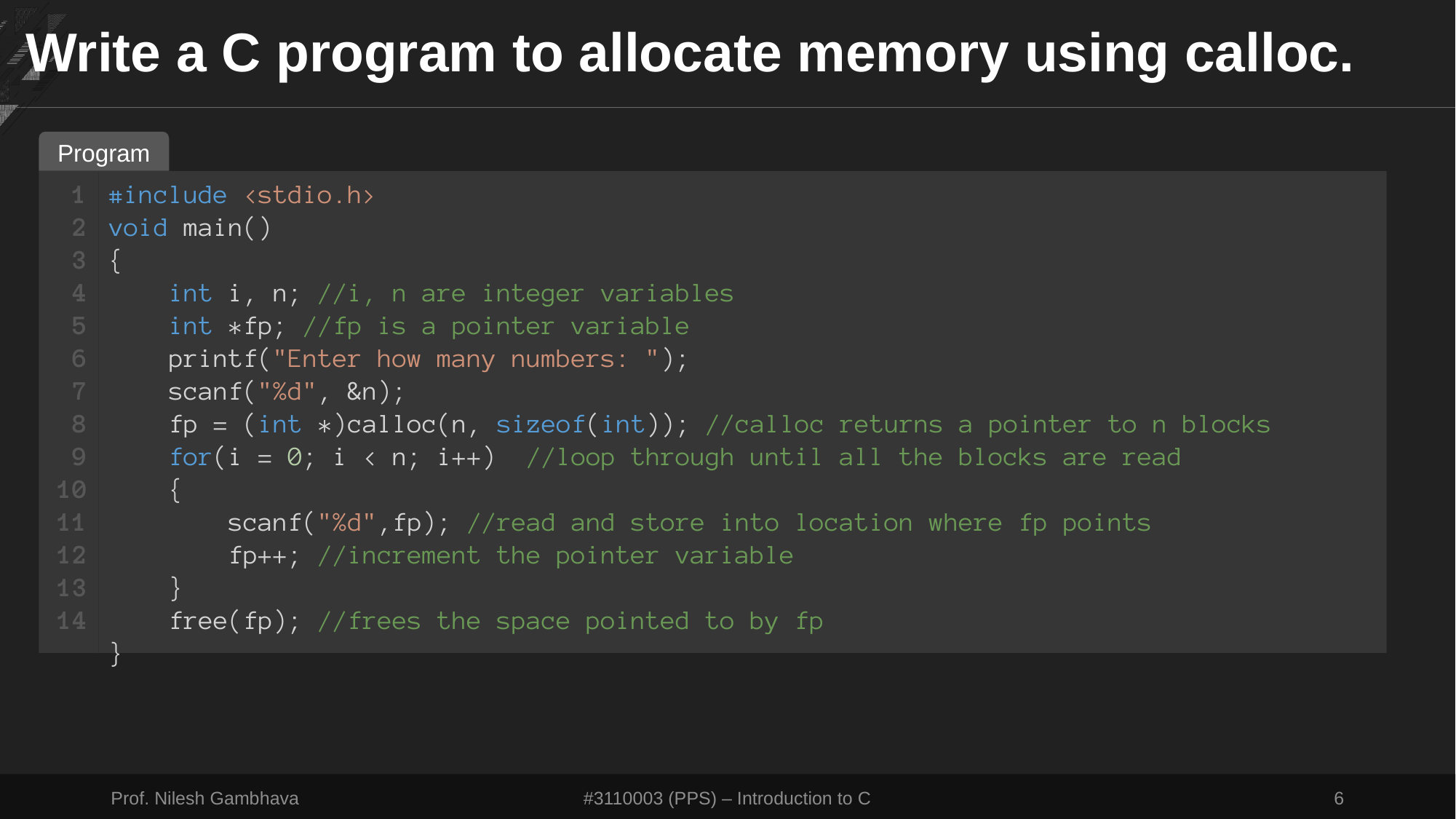

# Write a C program to allocate memory using calloc.
Program
1
2
3
4
5
6
7
8
9
10
11
12
13
14
#include <stdio.h>
void main()
{
    int i, n; //i, n are integer variables
    int *fp; //fp is a pointer variable
    printf("Enter how many numbers: ");
    scanf("%d", &n);
    fp = (int *)calloc(n, sizeof(int)); //calloc returns a pointer to n blocks
    for(i = 0; i < n; i++)  //loop through until all the blocks are read
    {
        scanf("%d",fp); //read and store into location where fp points
        fp++; //increment the pointer variable
    }
    free(fp); //frees the space pointed to by fp
}